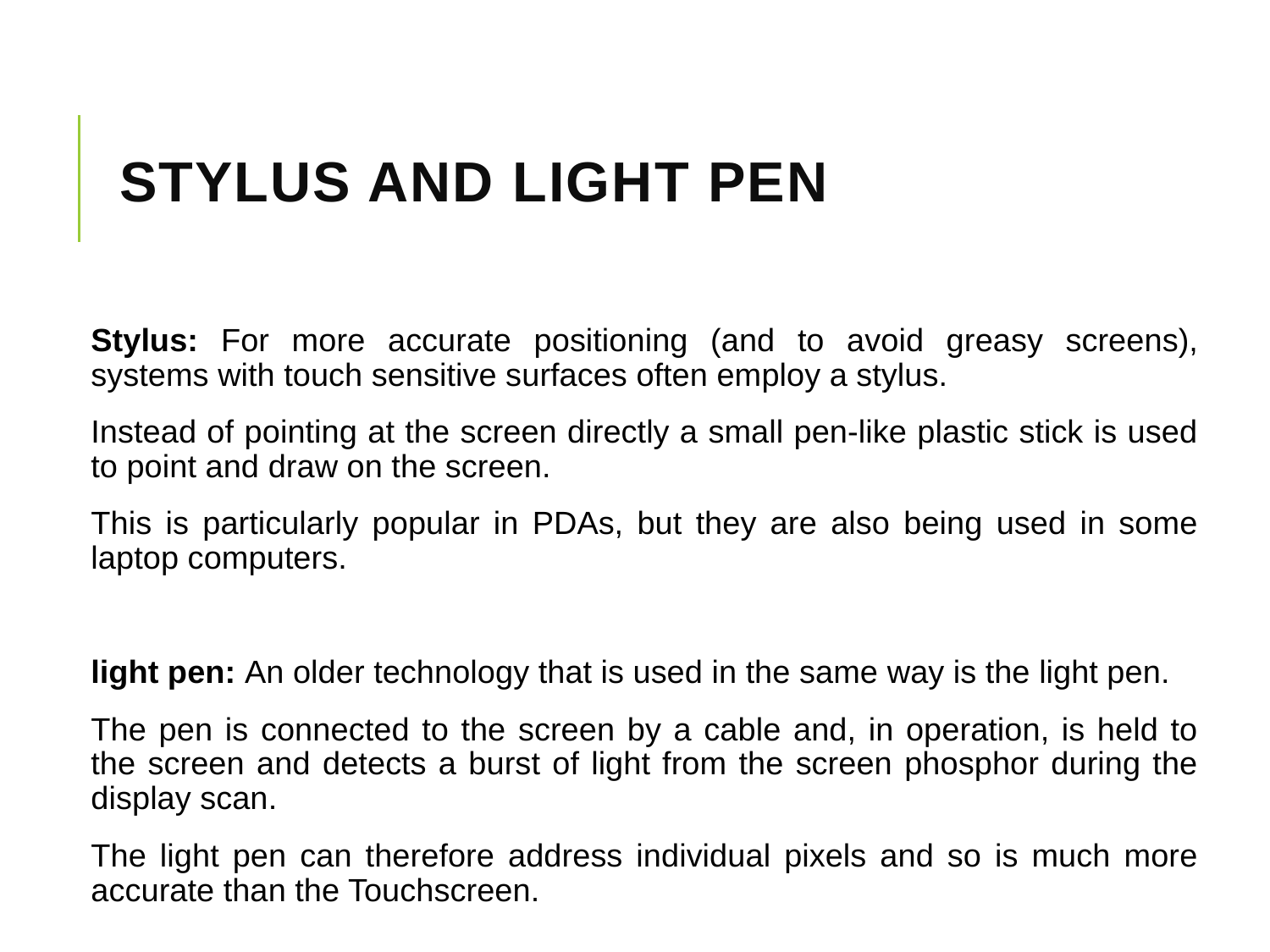

# Stylus and Light pen
Stylus: For more accurate positioning (and to avoid greasy screens), systems with touch sensitive surfaces often employ a stylus.
Instead of pointing at the screen directly a small pen-like plastic stick is used to point and draw on the screen.
This is particularly popular in PDAs, but they are also being used in some laptop computers.

light pen: An older technology that is used in the same way is the light pen.
The pen is connected to the screen by a cable and, in operation, is held to the screen and detects a burst of light from the screen phosphor during the display scan.
The light pen can therefore address individual pixels and so is much more accurate than the Touchscreen.